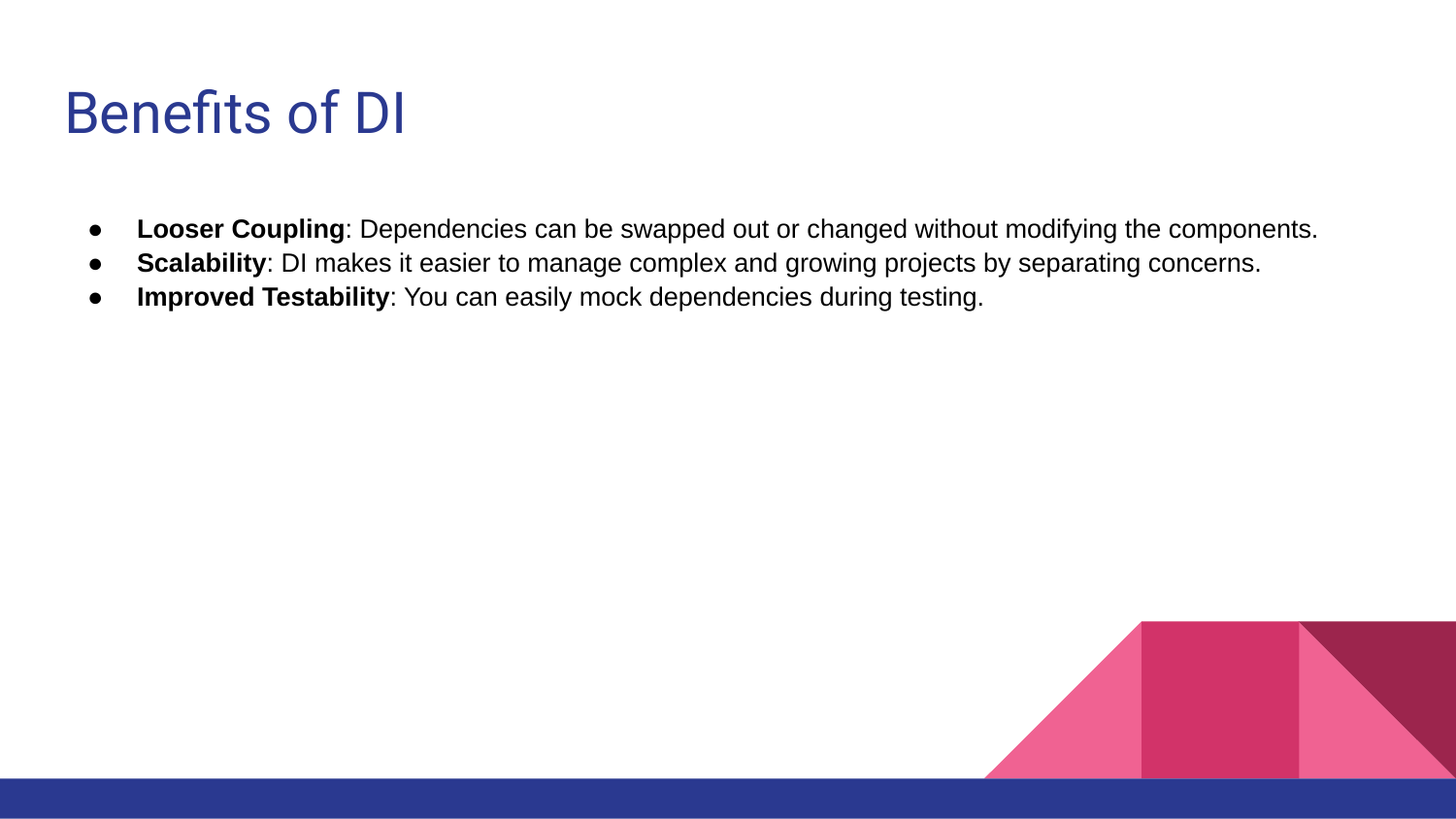

# Benefits of DI
Looser Coupling: Dependencies can be swapped out or changed without modifying the components.
Scalability: DI makes it easier to manage complex and growing projects by separating concerns.
Improved Testability: You can easily mock dependencies during testing.